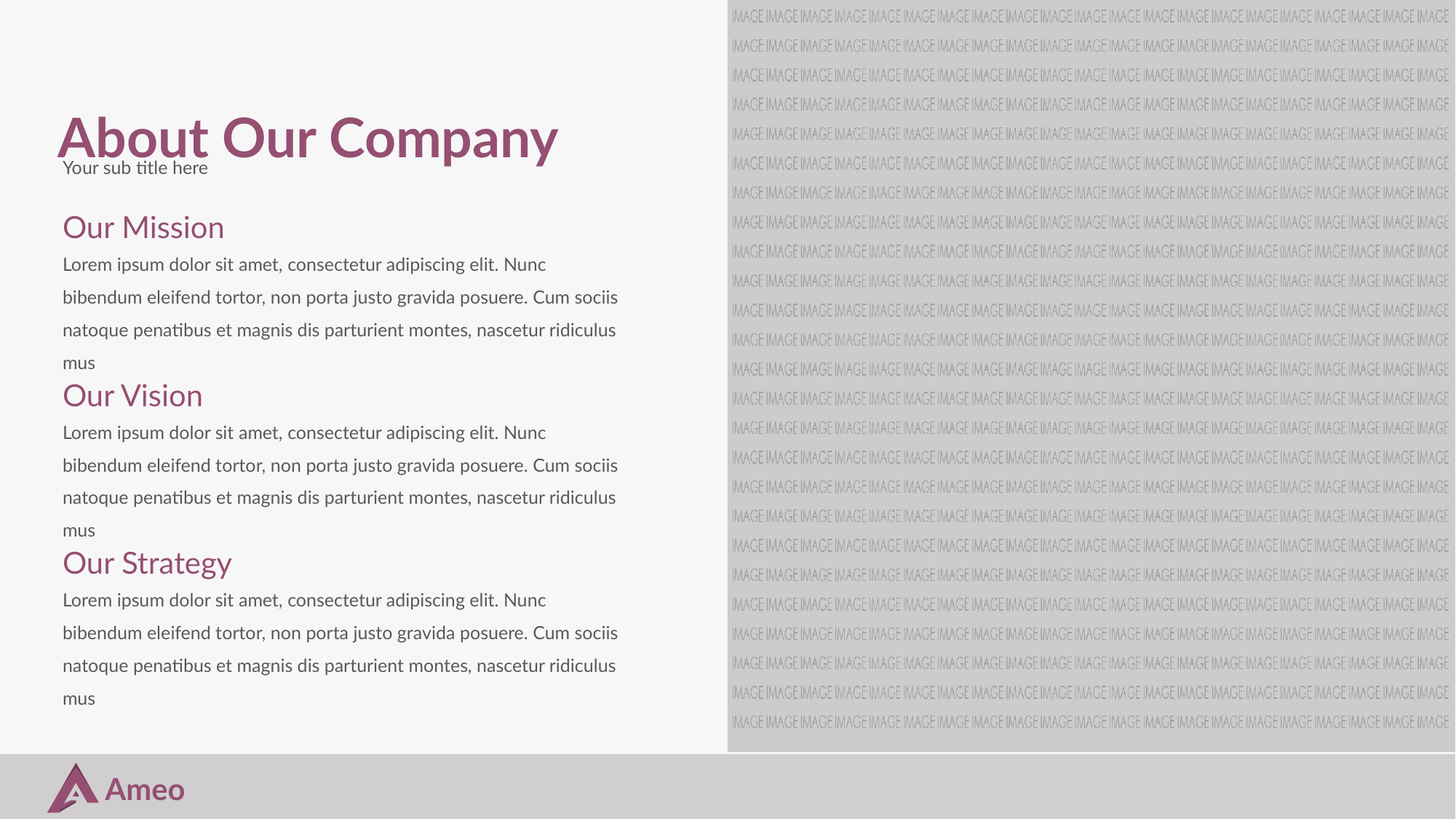

About Our Company
Your sub title here
Our Mission
Lorem ipsum dolor sit amet, consectetur adipiscing elit. Nunc bibendum eleifend tortor, non porta justo gravida posuere. Cum sociis natoque penatibus et magnis dis parturient montes, nascetur ridiculus mus
Our Vision
Lorem ipsum dolor sit amet, consectetur adipiscing elit. Nunc bibendum eleifend tortor, non porta justo gravida posuere. Cum sociis natoque penatibus et magnis dis parturient montes, nascetur ridiculus mus
Our Strategy
Lorem ipsum dolor sit amet, consectetur adipiscing elit. Nunc bibendum eleifend tortor, non porta justo gravida posuere. Cum sociis natoque penatibus et magnis dis parturient montes, nascetur ridiculus mus